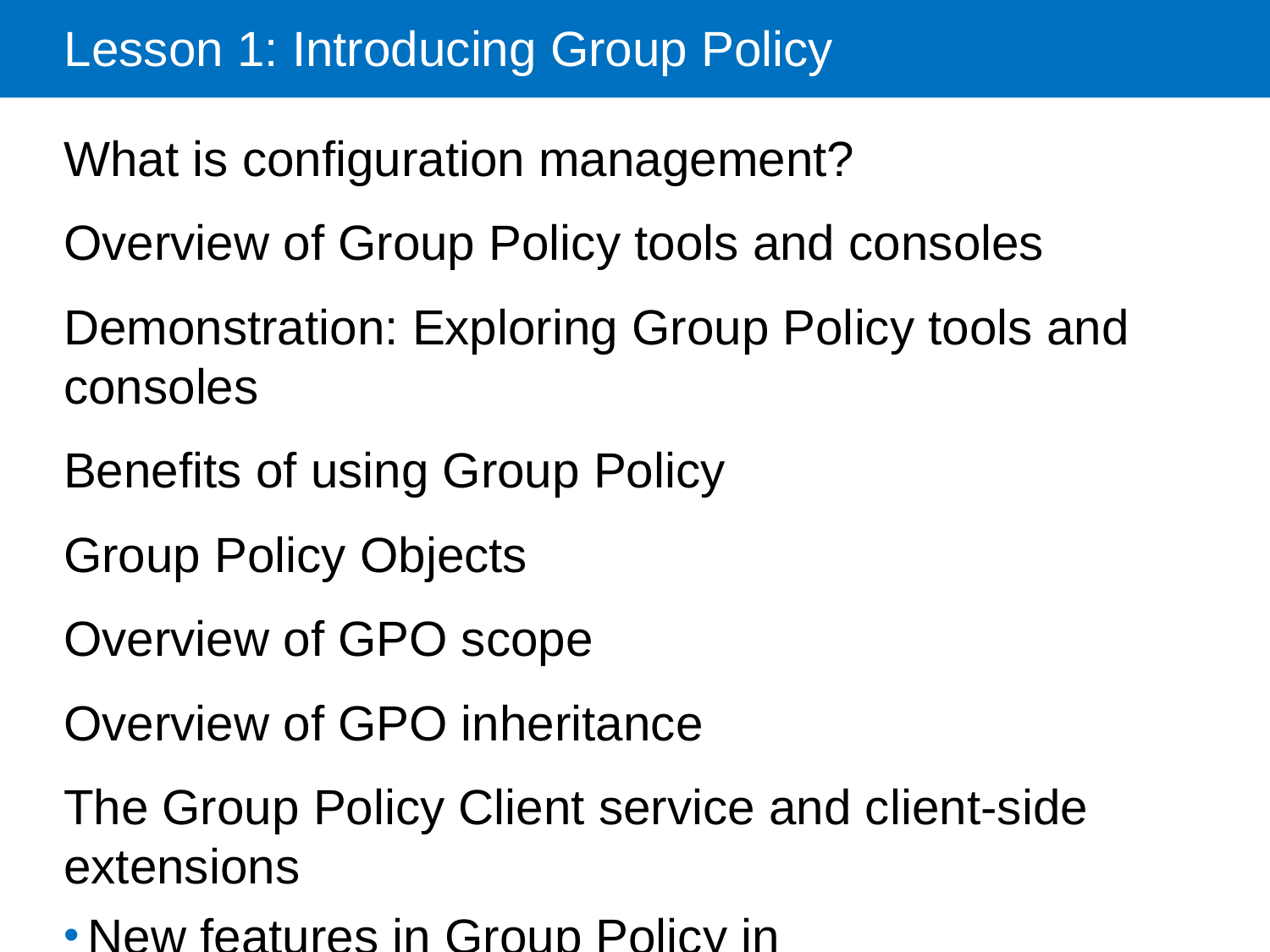

# Lesson 1: Introducing Group Policy
What is configuration management?
Overview of Group Policy tools and consoles
Demonstration: Exploring Group Policy tools and consoles
Benefits of using Group Policy
Group Policy Objects
Overview of GPO scope
Overview of GPO inheritance
The Group Policy Client service and client-side extensions
New features in Group Policy in
Windows Server 2016